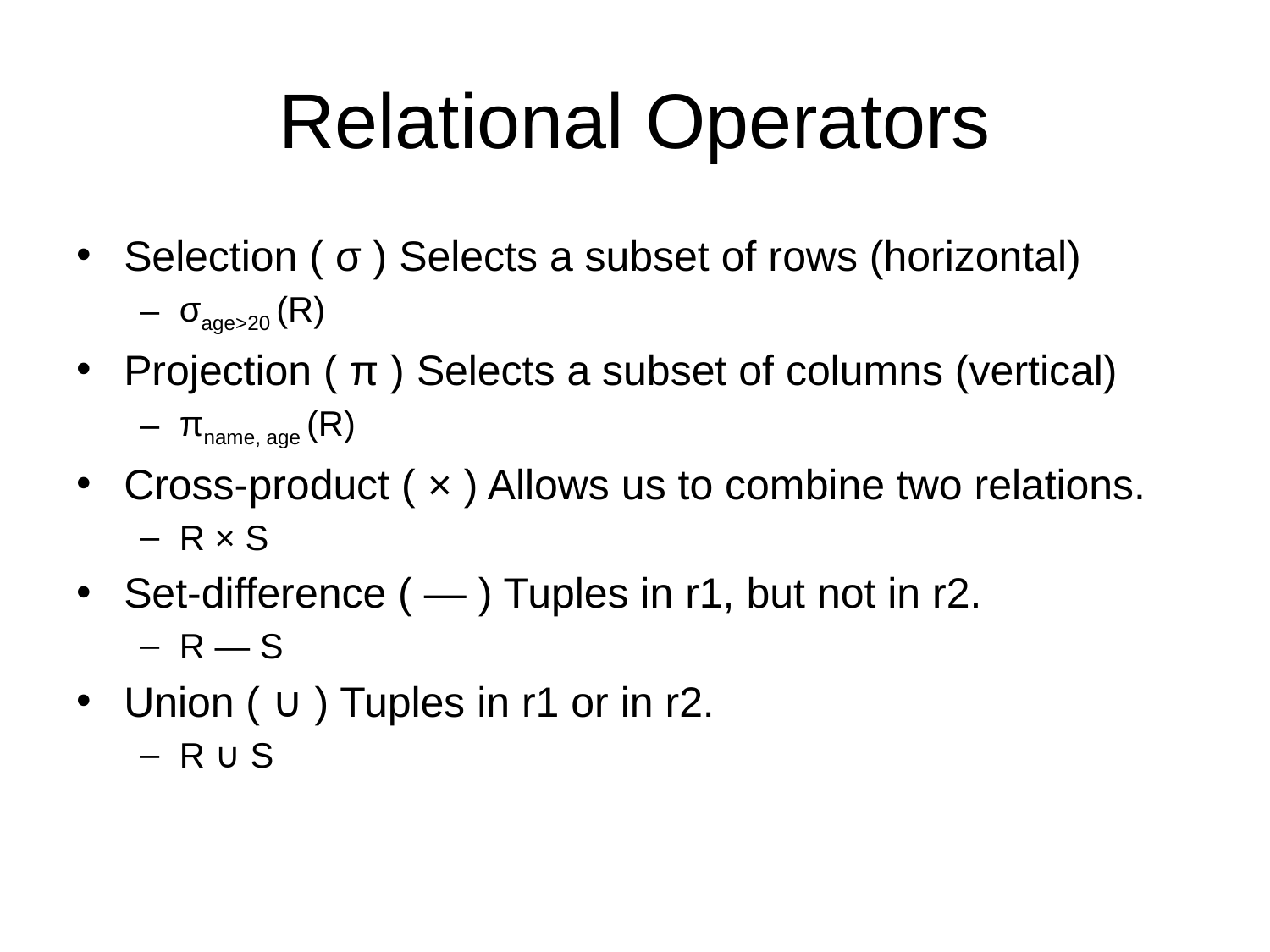

# Relational Operators
Selection ( σ ) Selects a subset of rows (horizontal)
σage>20 (R)
Projection ( π ) Selects a subset of columns (vertical)
πname, age (R)
Cross-product ( × ) Allows us to combine two relations.
R × S
Set-difference ( — ) Tuples in r1, but not in r2.
R — S
Union ( ∪ ) Tuples in r1 or in r2.
R ∪ S